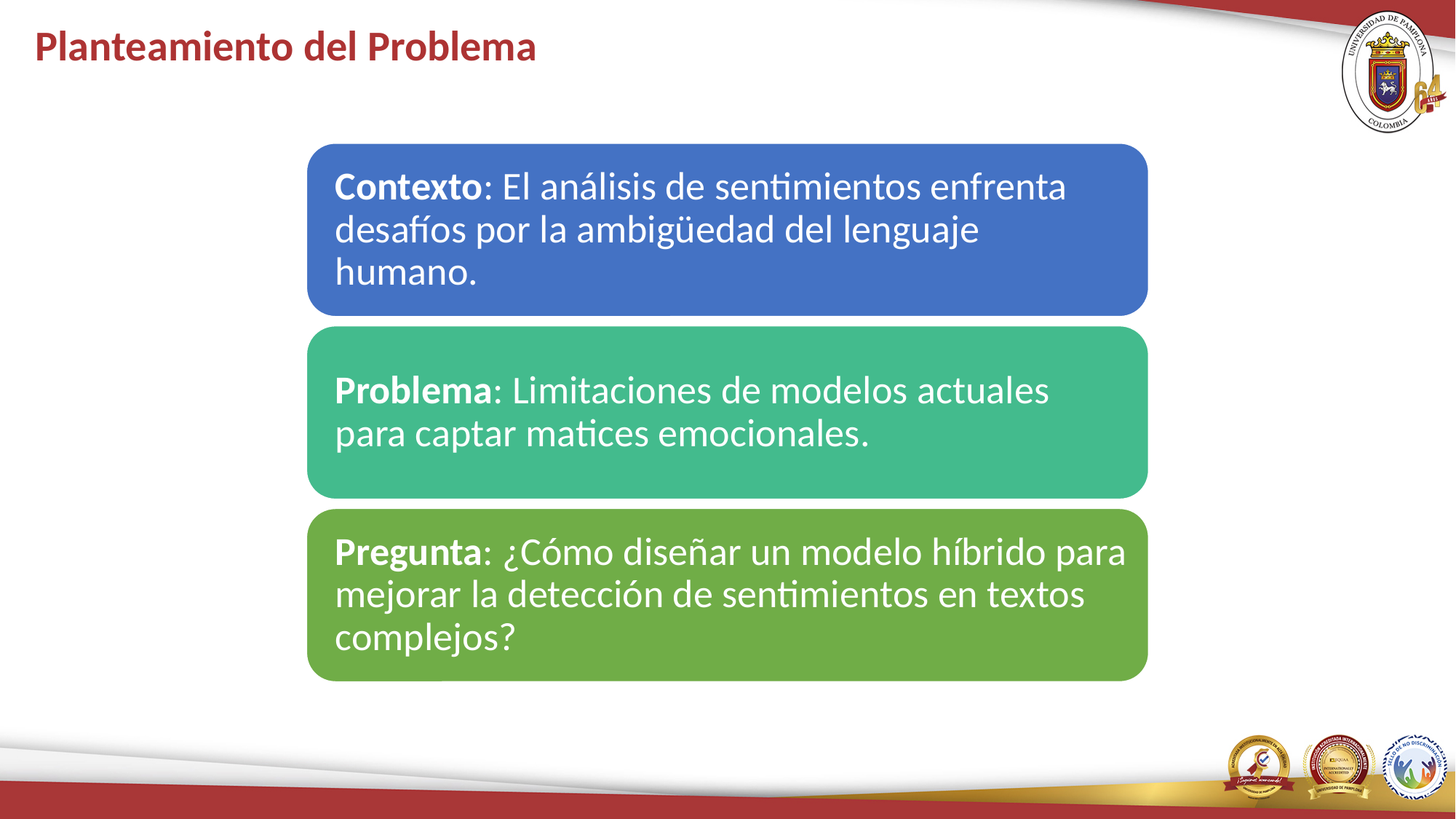

# Planteamiento del Problema
Contexto: El análisis de sentimientos enfrenta desafíos por la ambigüedad del lenguaje humano.
Problema: Limitaciones de modelos actuales para captar matices emocionales.
Pregunta: ¿Cómo diseñar un modelo híbrido para mejorar la detección de sentimientos en textos complejos?